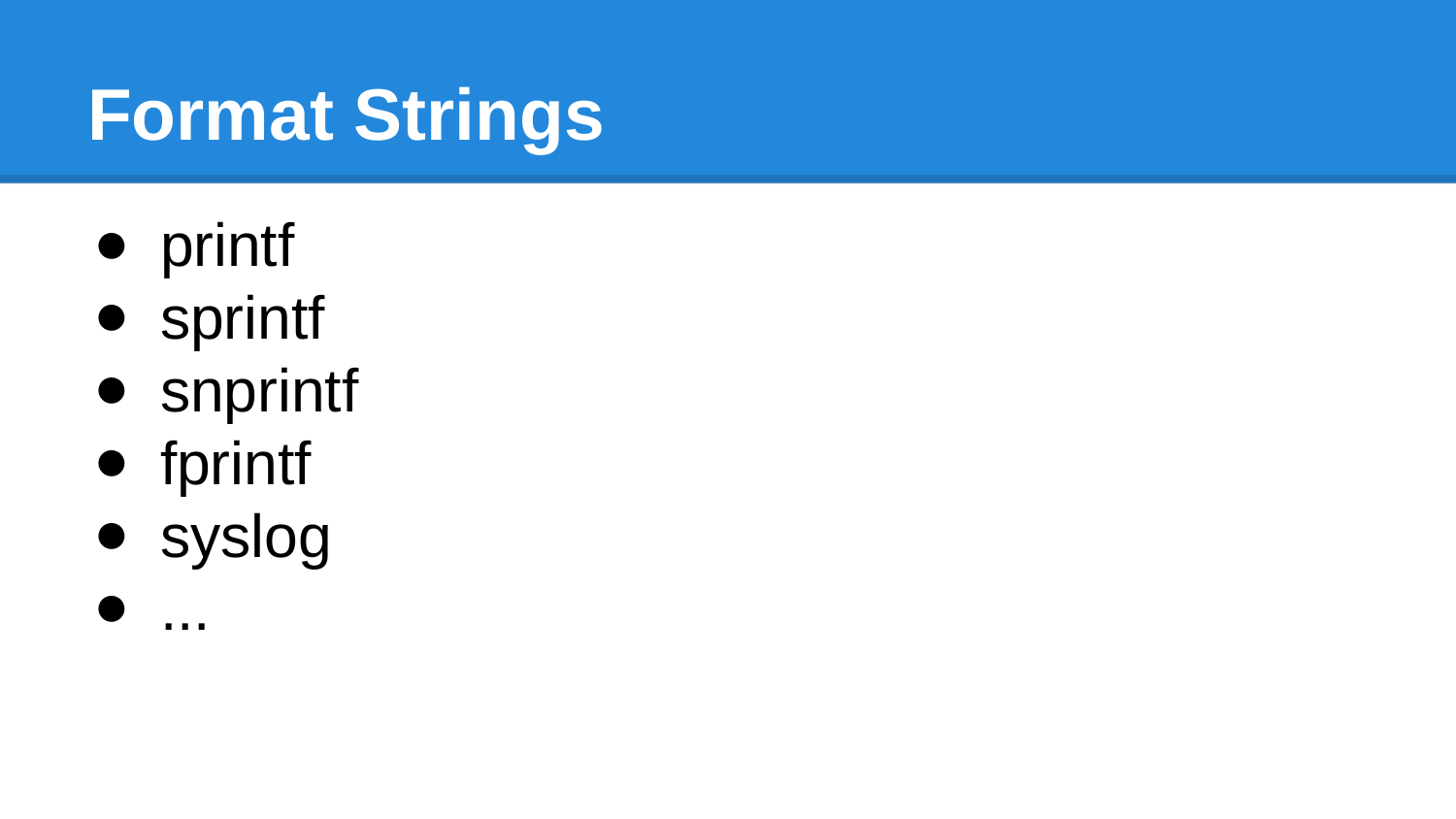

# Format Strings
printf
sprintf
snprintf
fprintf
syslog
...